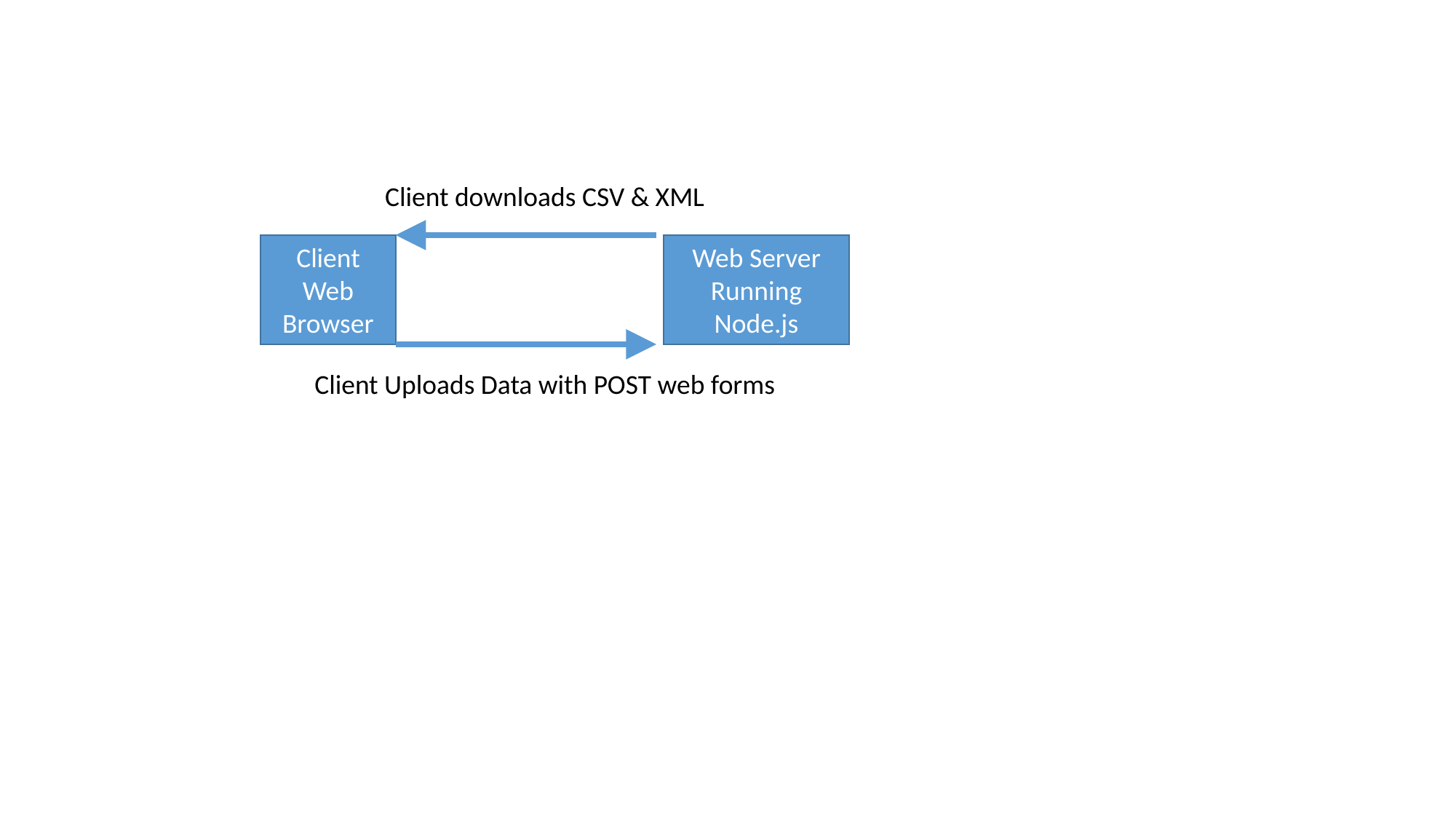

Client downloads CSV & XML
Client Web Browser
Web Server Running Node.js
Client Uploads Data with POST web forms